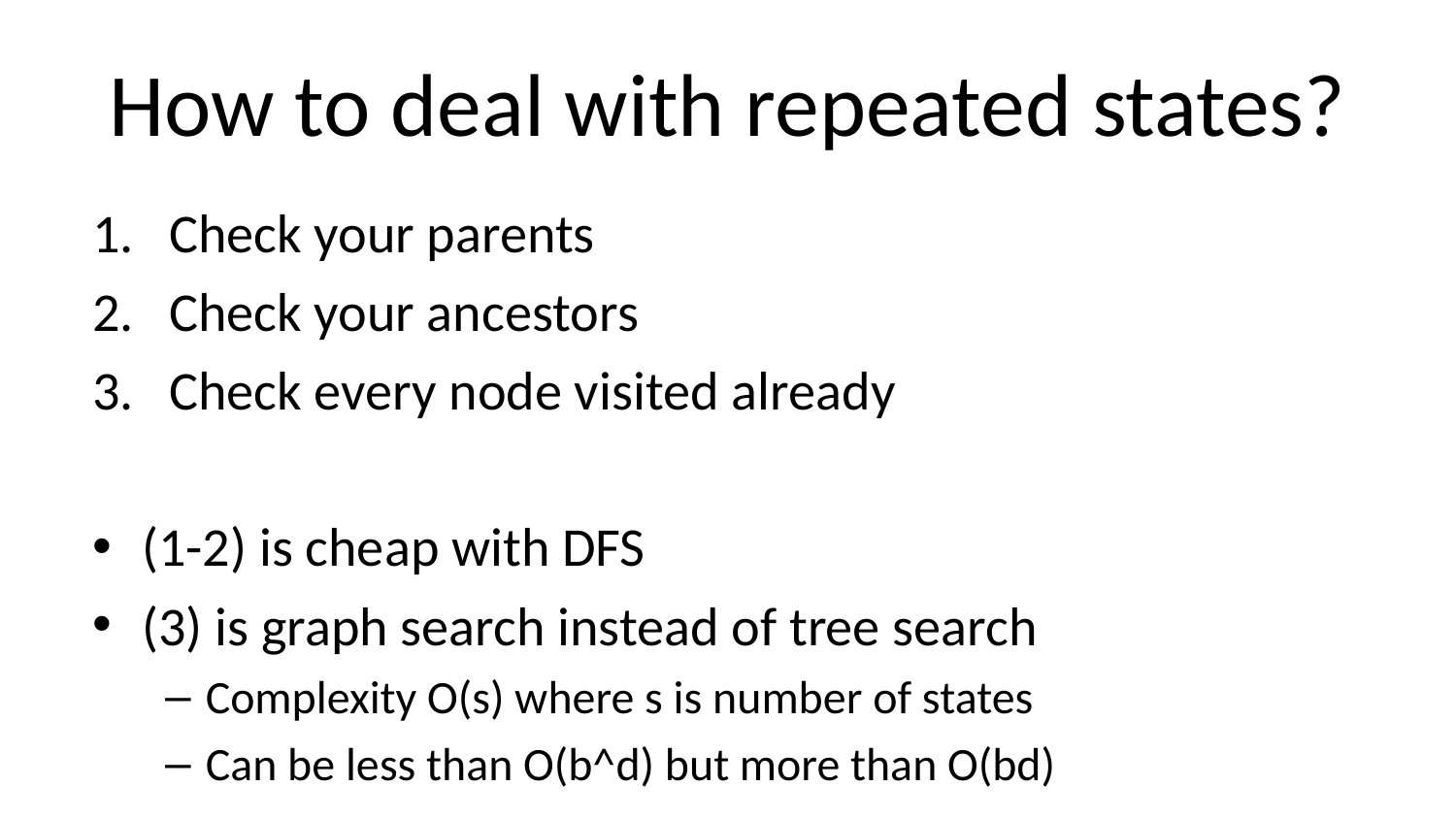

# How to deal with repeated states?
Check your parents
Check your ancestors
Check every node visited already

(1-2) is cheap with DFS
(3) is graph search instead of tree search
Complexity O(s) where s is number of states
Can be less than O(b^d) but more than O(bd)